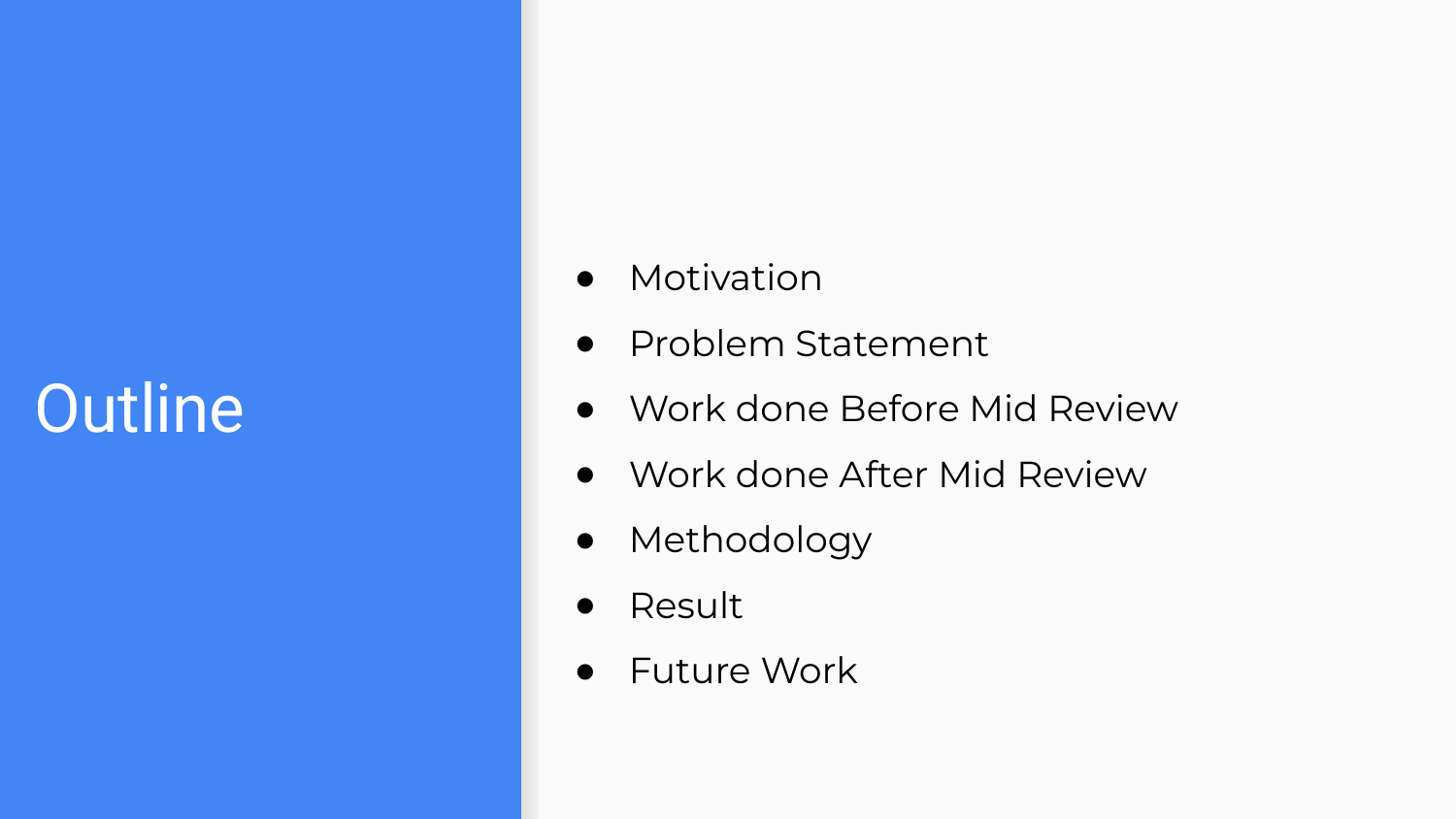

Motivation
Problem Statement
Work done Before Mid Review
Work done After Mid Review
Methodology
Result
Future Work
# Outline